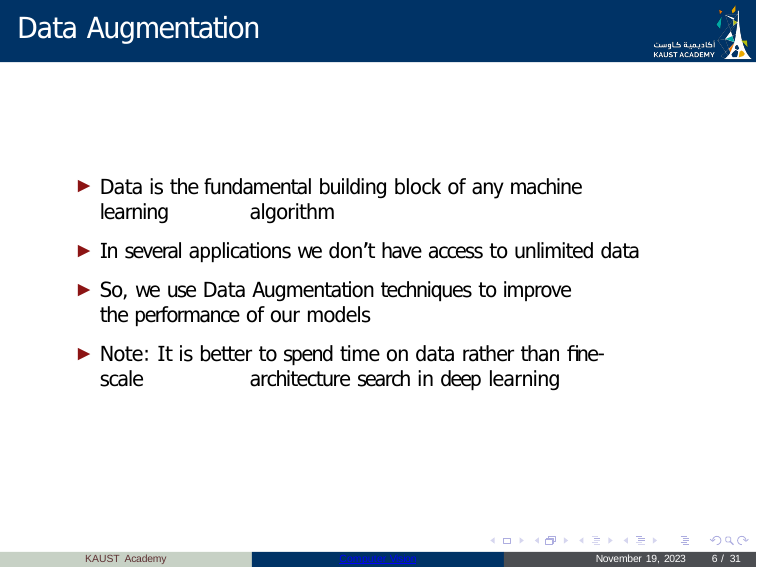

# Data Augmentation
Data is the fundamental building block of any machine learning 	algorithm
In several applications we don’t have access to unlimited data
So, we use Data Augmentation techniques to improve the performance of our models
Note: It is better to spend time on data rather than fine-scale 	architecture search in deep learning

KAUST Academy
Computer Vision
November 19, 2023
6 / 31